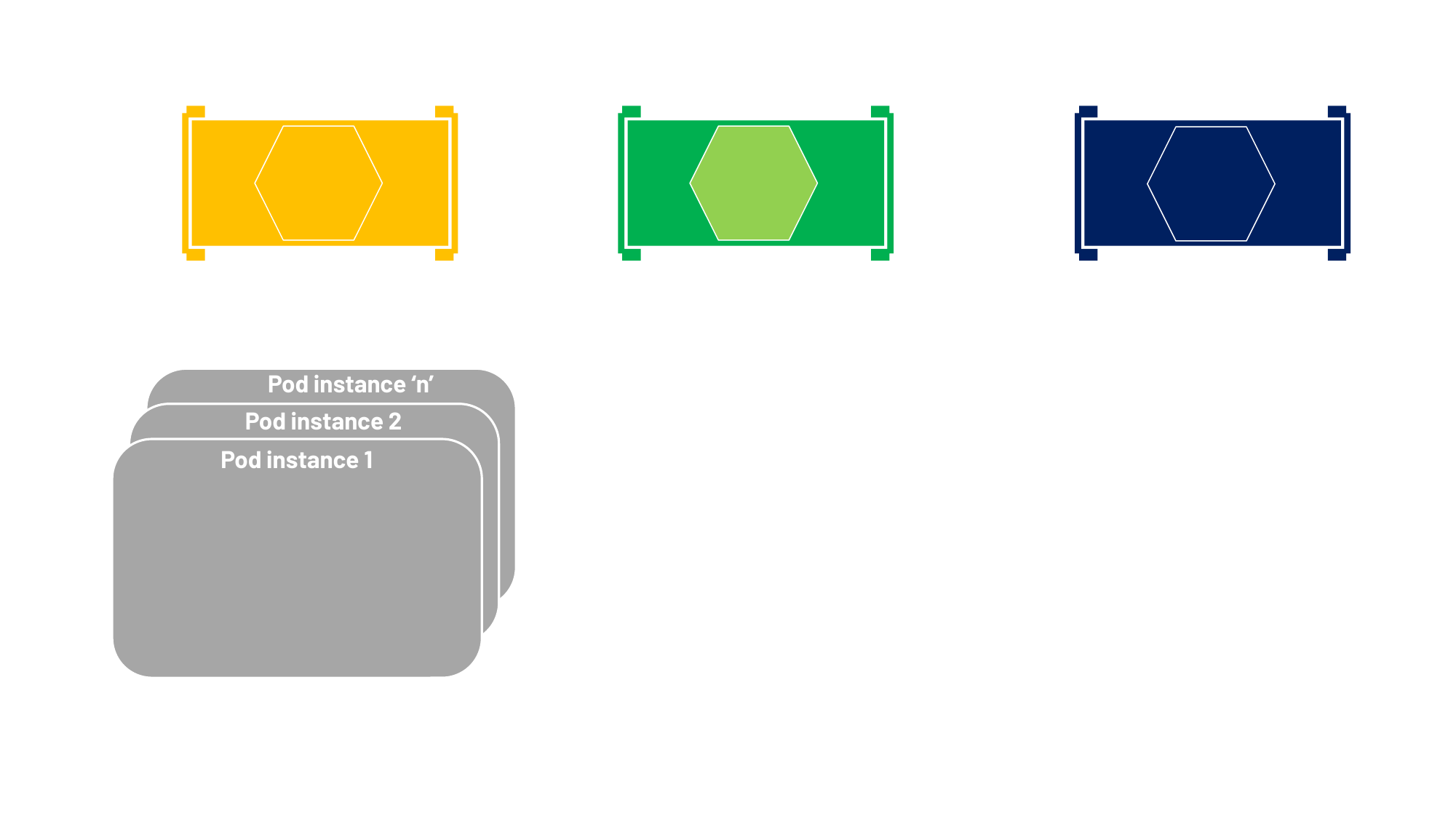

Pod instance ‘n’

Pod instance 2

Pod instance 1